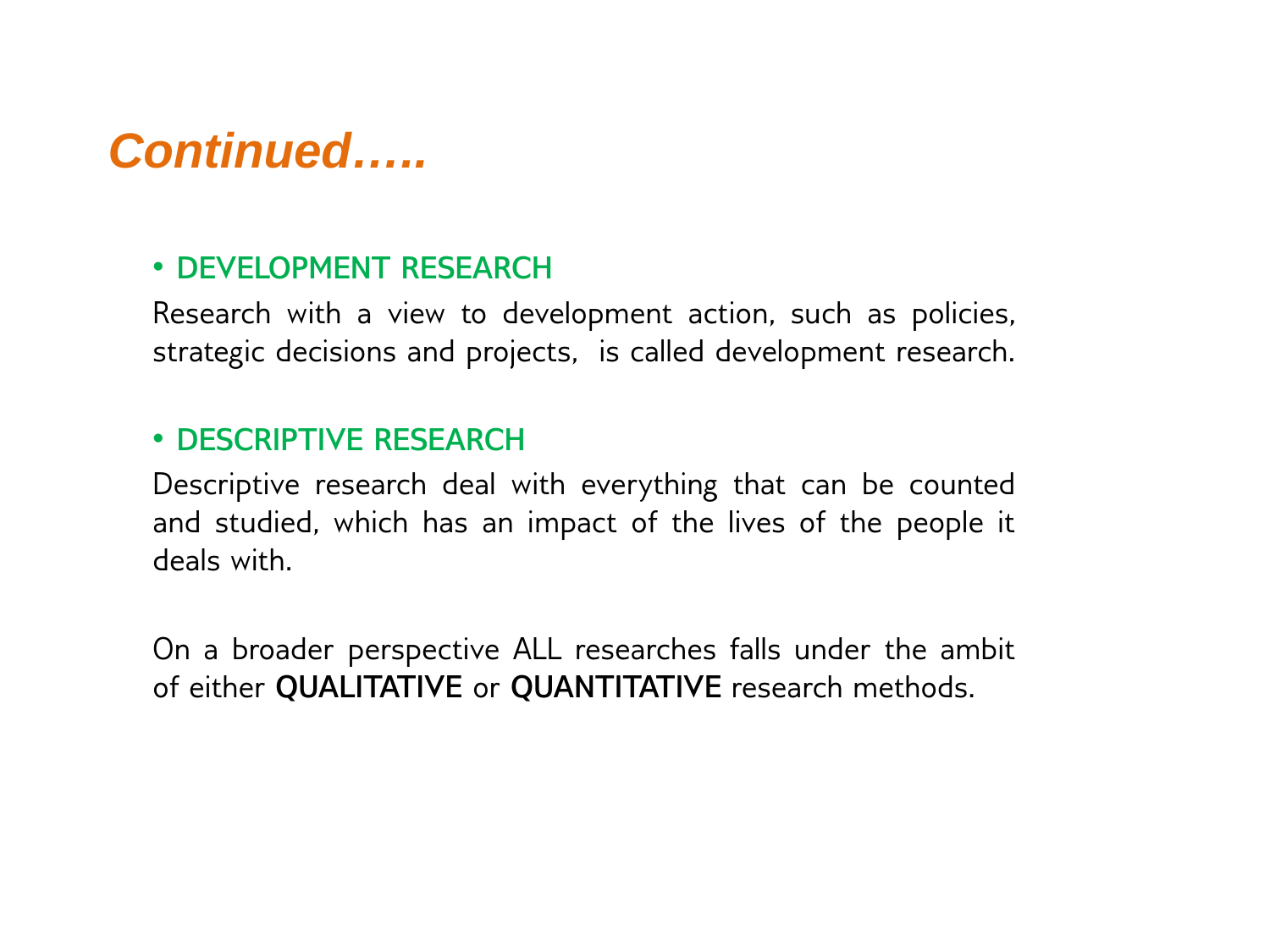

What is research methodology
# Continued…..
DEVELOPMENT RESEARCH
Research with a view to development action, such as policies, strategic decisions and projects,  is called development research.

DESCRIPTIVE RESEARCH
Descriptive research deal with everything that can be counted and studied, which has an impact of the lives of the people it deals with.

On a broader perspective ALL researches falls under the ambit of either QUALITATIVE or QUANTITATIVE research methods.